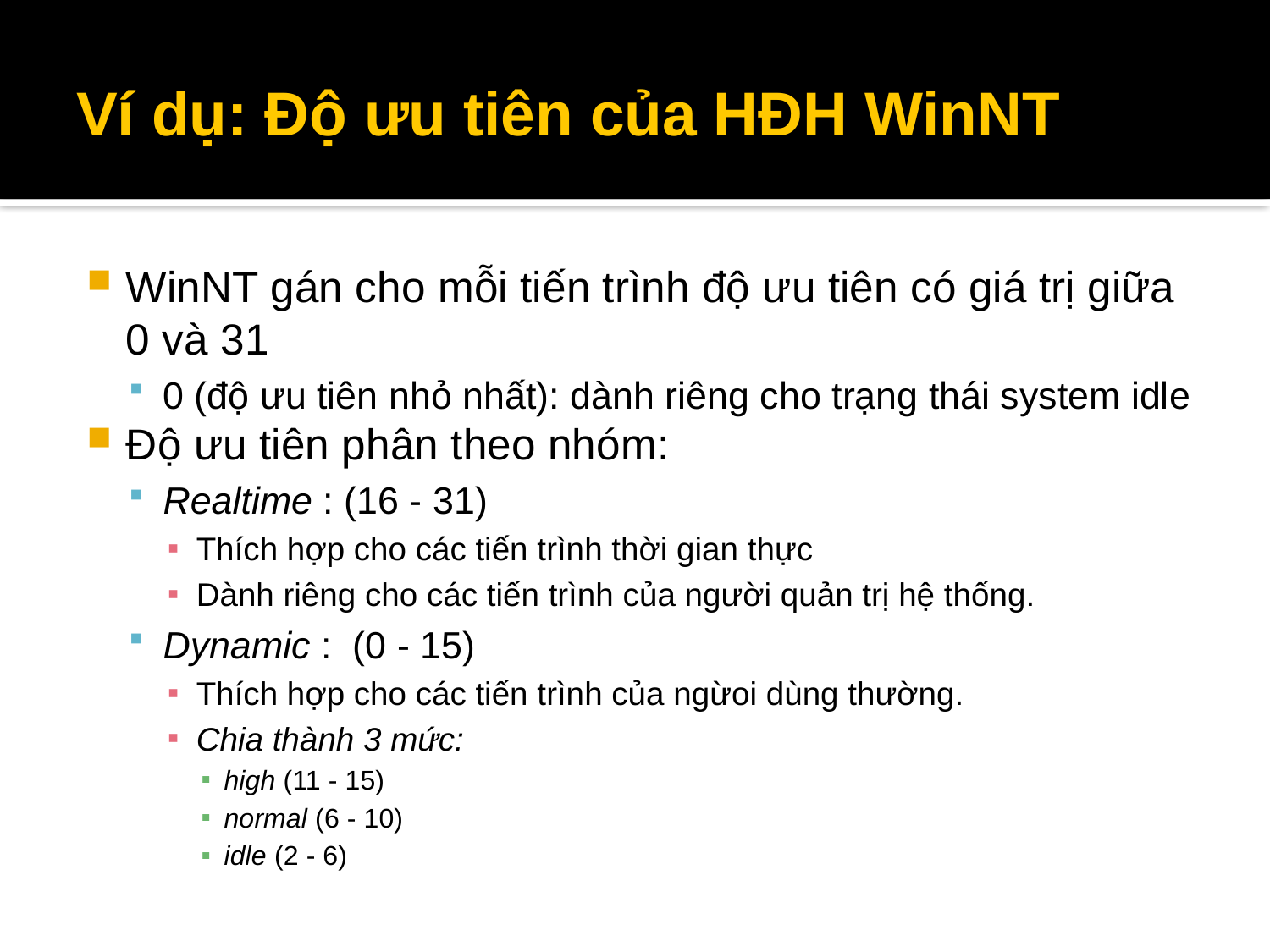

# Ví dụ: Độ ưu tiên của HĐH WinNT
WinNT gán cho mỗi tiến trình độ ưu tiên có giá trị giữa 0 và 31
0 (độ ưu tiên nhỏ nhất): dành riêng cho trạng thái system idle
Độ ưu tiên phân theo nhóm:
Realtime : (16 - 31)
Thích hợp cho các tiến trình thời gian thực
Dành riêng cho các tiến trình của người quản trị hệ thống.
Dynamic :  (0 - 15)
Thích hợp cho các tiến trình của ngừoi dùng thường.
Chia thành 3 mức:
high (11 - 15)
normal (6 - 10)
idle (2 - 6)